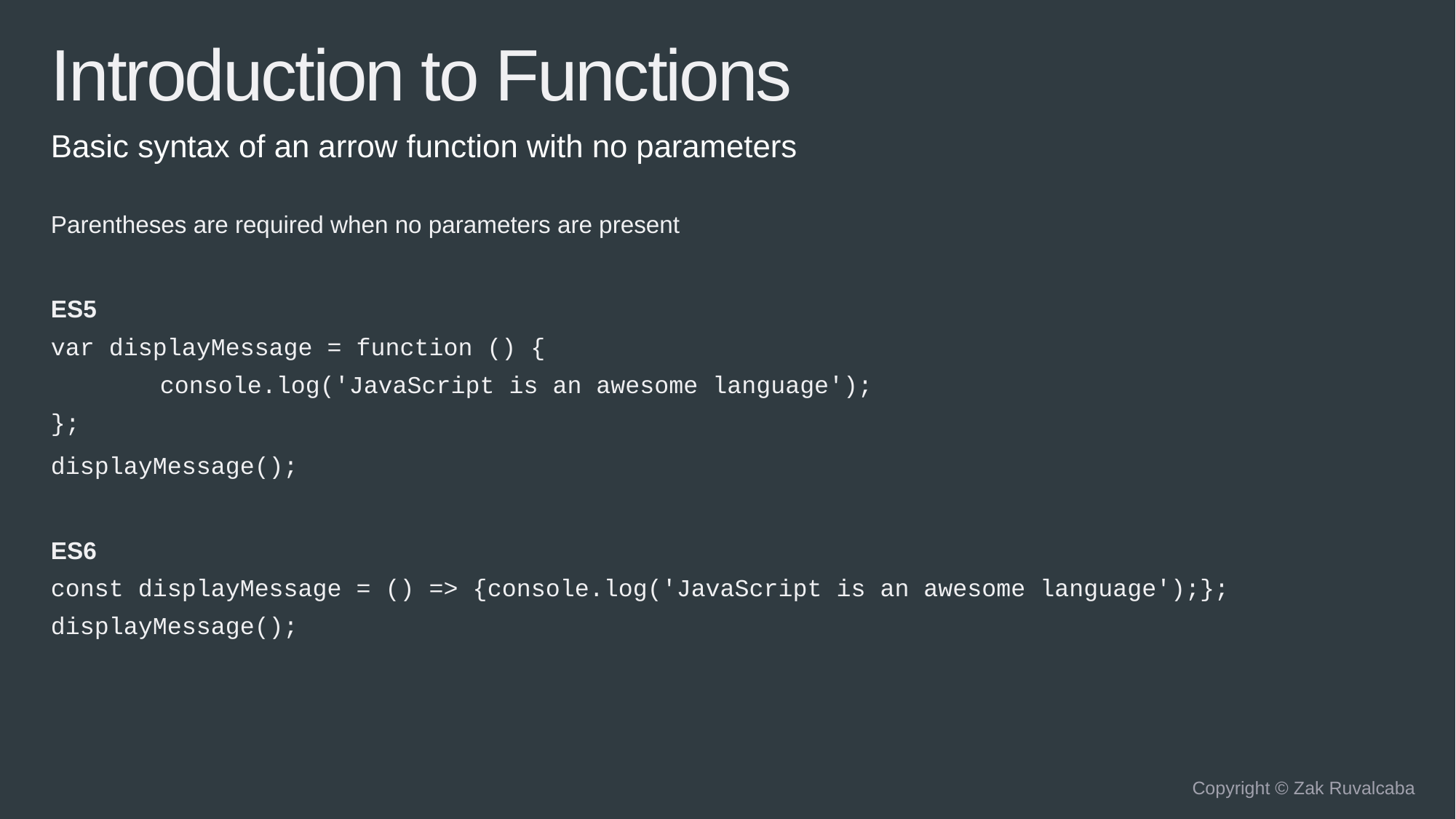

# Introduction to Functions
Basic syntax of an arrow function with no parameters
Parentheses are required when no parameters are present

ES5
var displayMessage = function () {
	console.log('JavaScript is an awesome language');
};
displayMessage();

ES6
const displayMessage = () => {console.log('JavaScript is an awesome language');};
displayMessage();